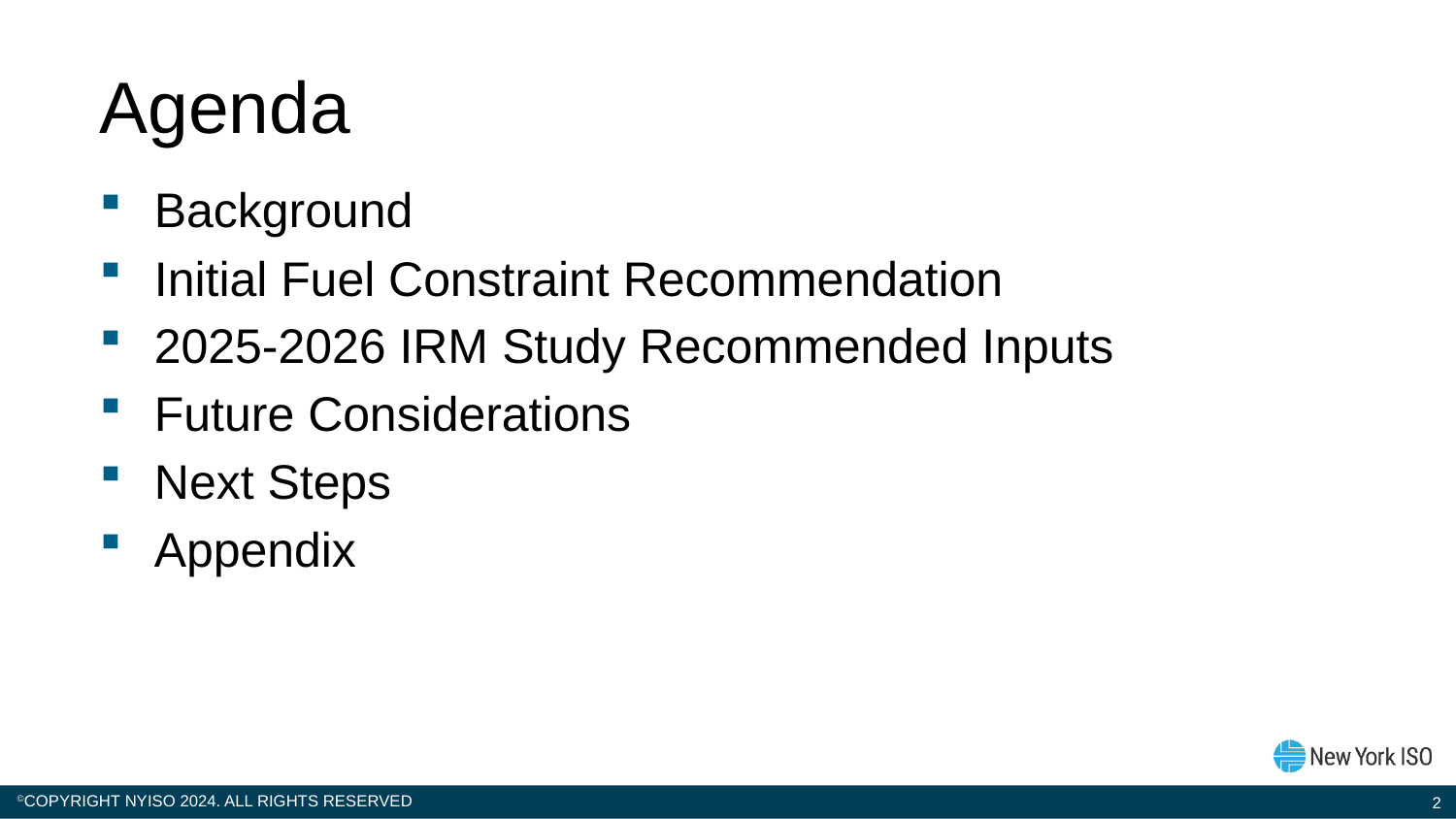

# Agenda
Background
Initial Fuel Constraint Recommendation
2025-2026 IRM Study Recommended Inputs
Future Considerations
Next Steps
Appendix